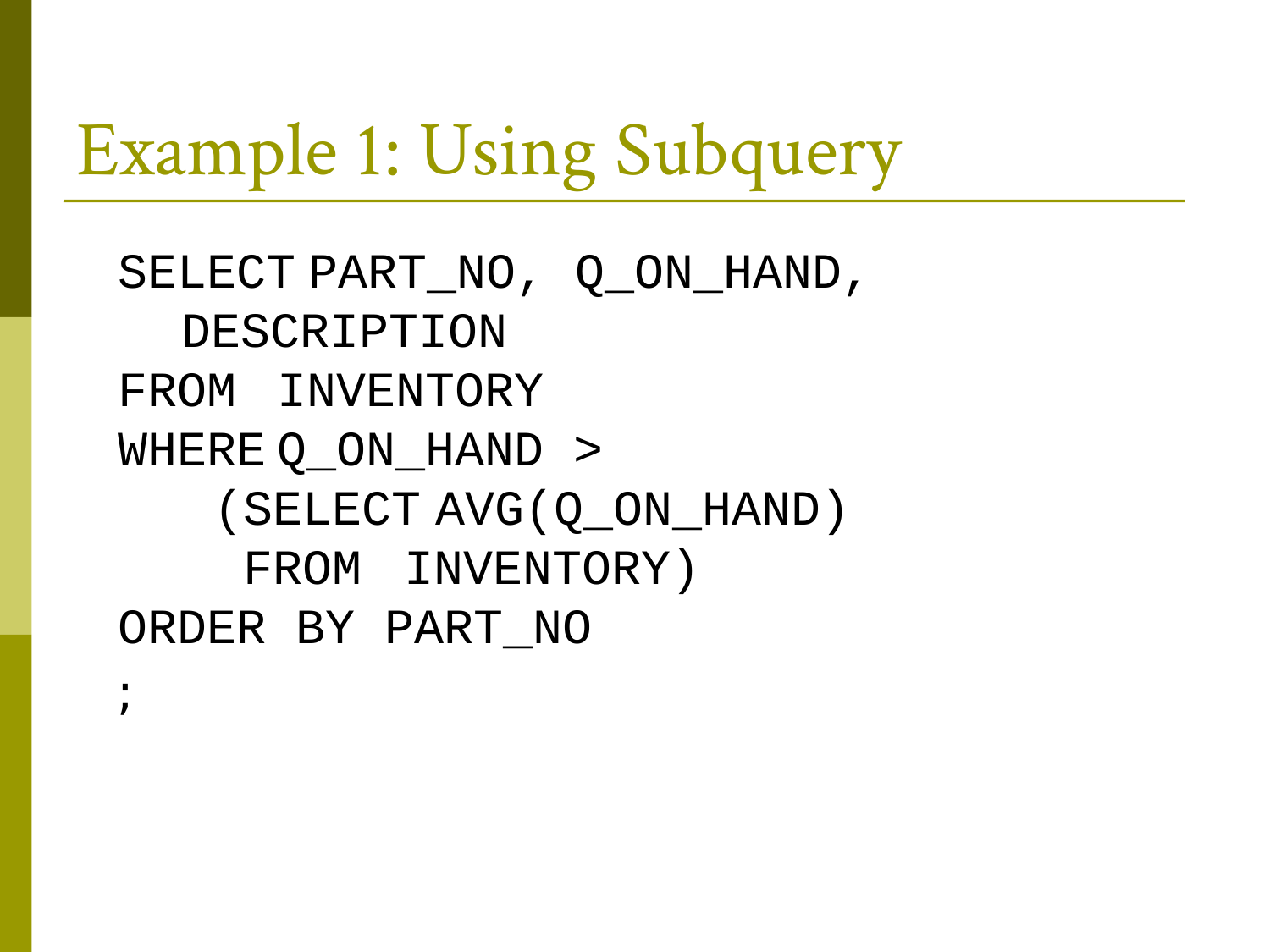

# Example 1: Using Subquery
SELECT	PART_NO, Q_ON_HAND,      		DESCRIPTION
FROM		INVENTORY
WHERE	Q_ON_HAND >
		(SELECT	AVG(Q_ON_HAND)
		 FROM 	INVENTORY)
ORDER BY PART_NO
;